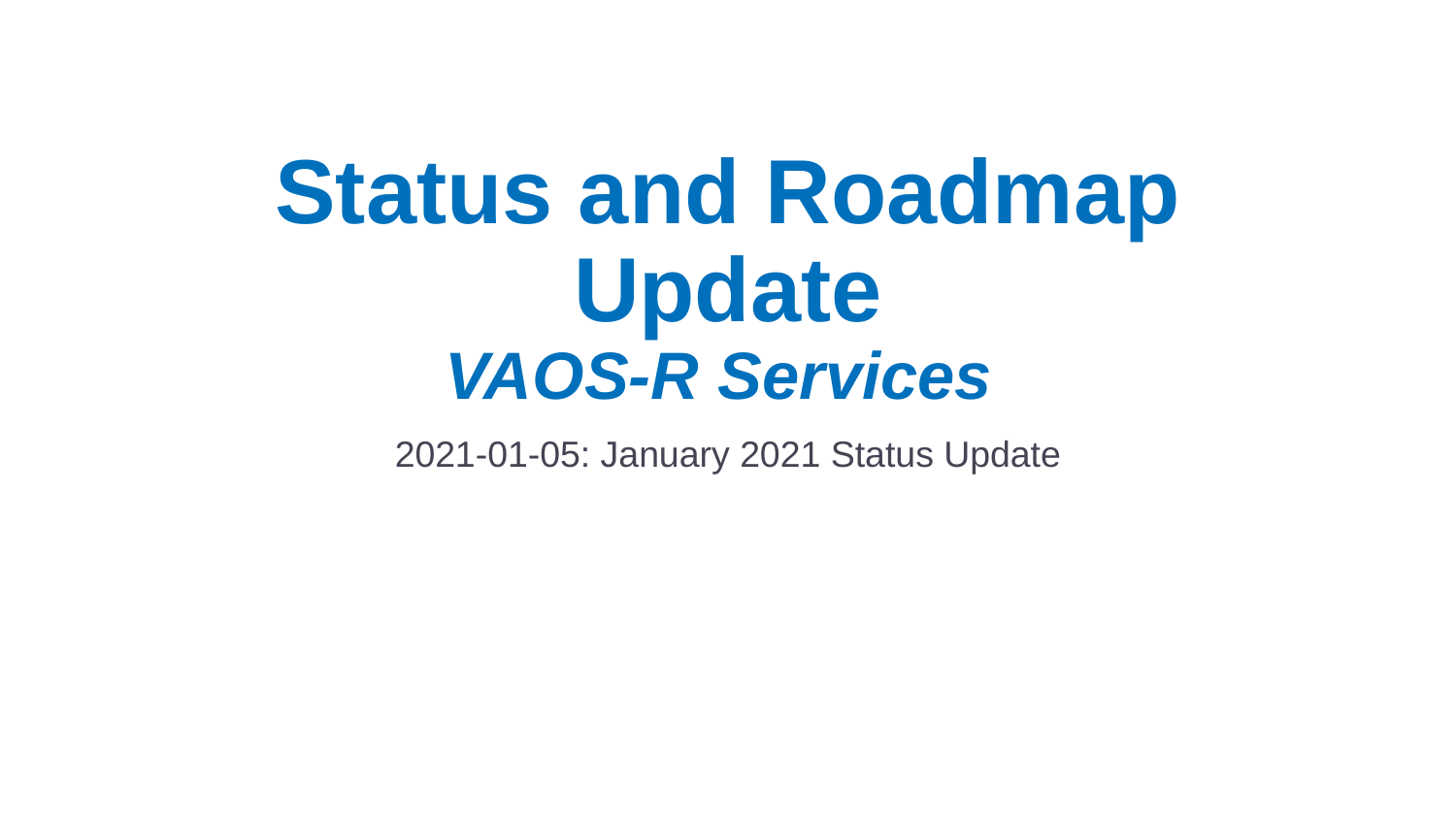

# Status and Roadmap Update VAOS-R Services
2021-01-05: January 2021 Status Update